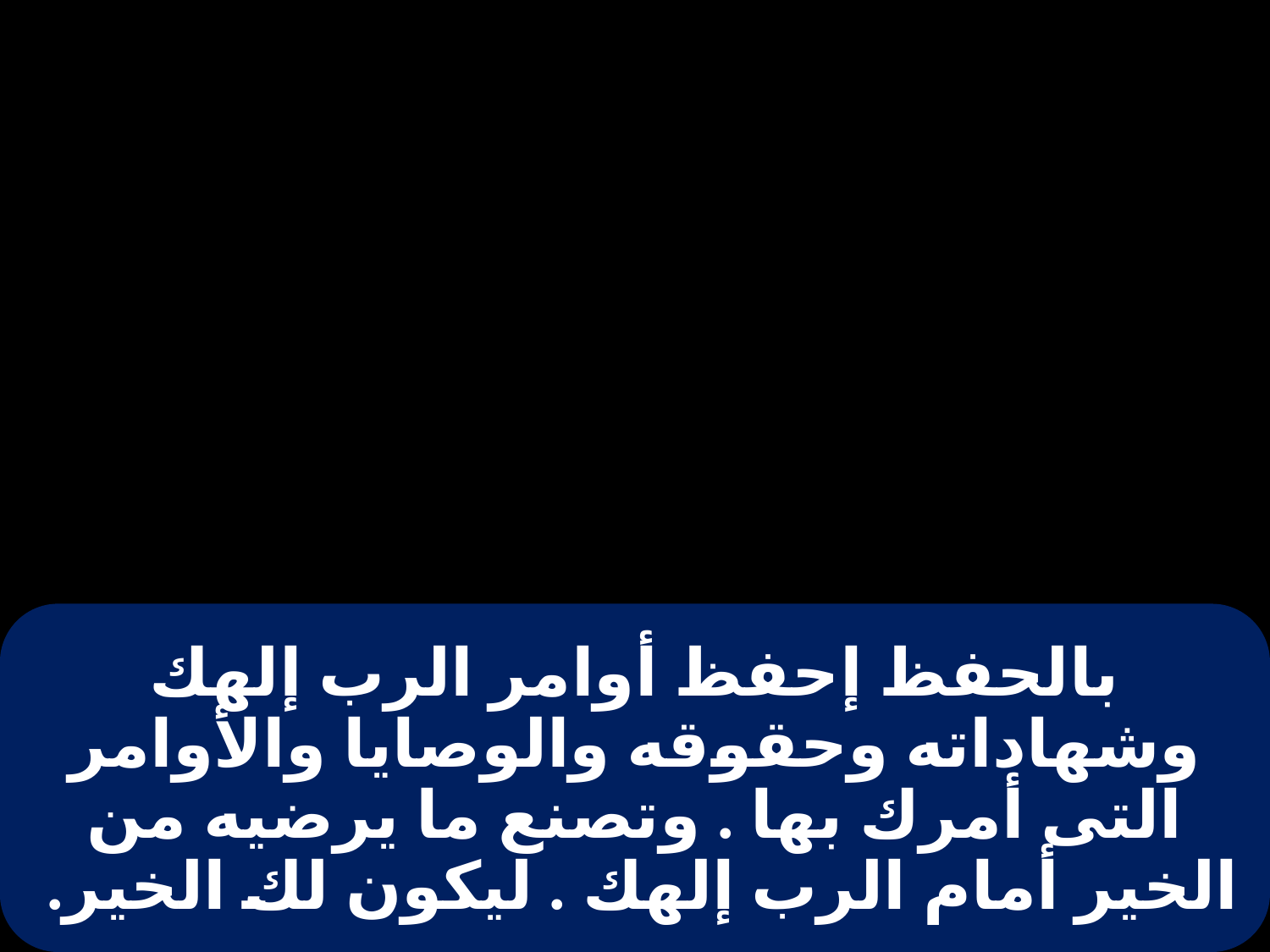

# بالحفظ إحفظ أوامر الرب إلهك وشهاداته وحقوقه والوصايا والأوامر التى أمرك بها . وتصنع ما يرضيه من الخير أمام الرب إلهك . ليكون لك الخير.